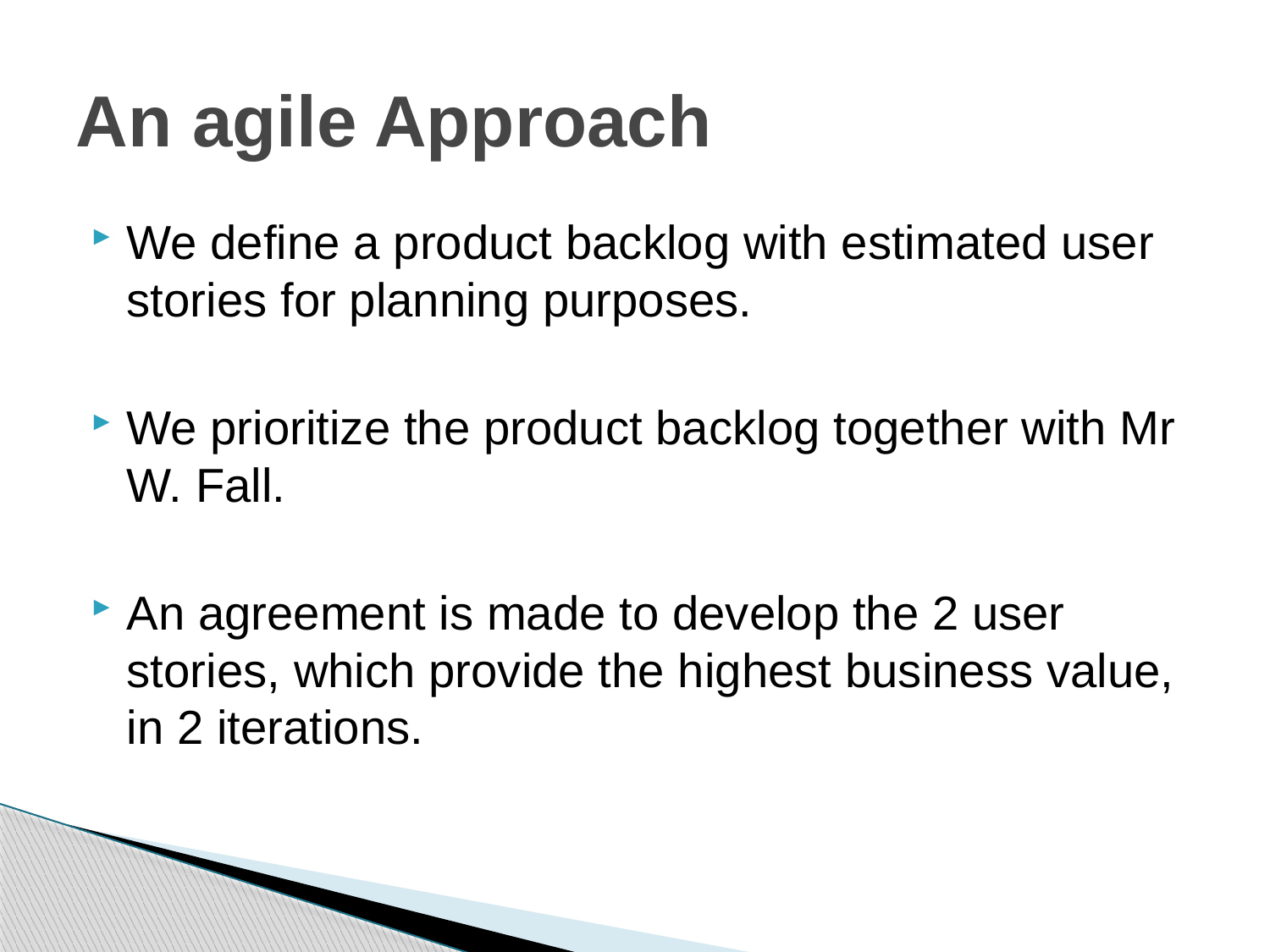

# An agile Approach
We define a product backlog with estimated user stories for planning purposes.

We prioritize the product backlog together with Mr W. Fall.

An agreement is made to develop the 2 user stories, which provide the highest business value, in 2 iterations.